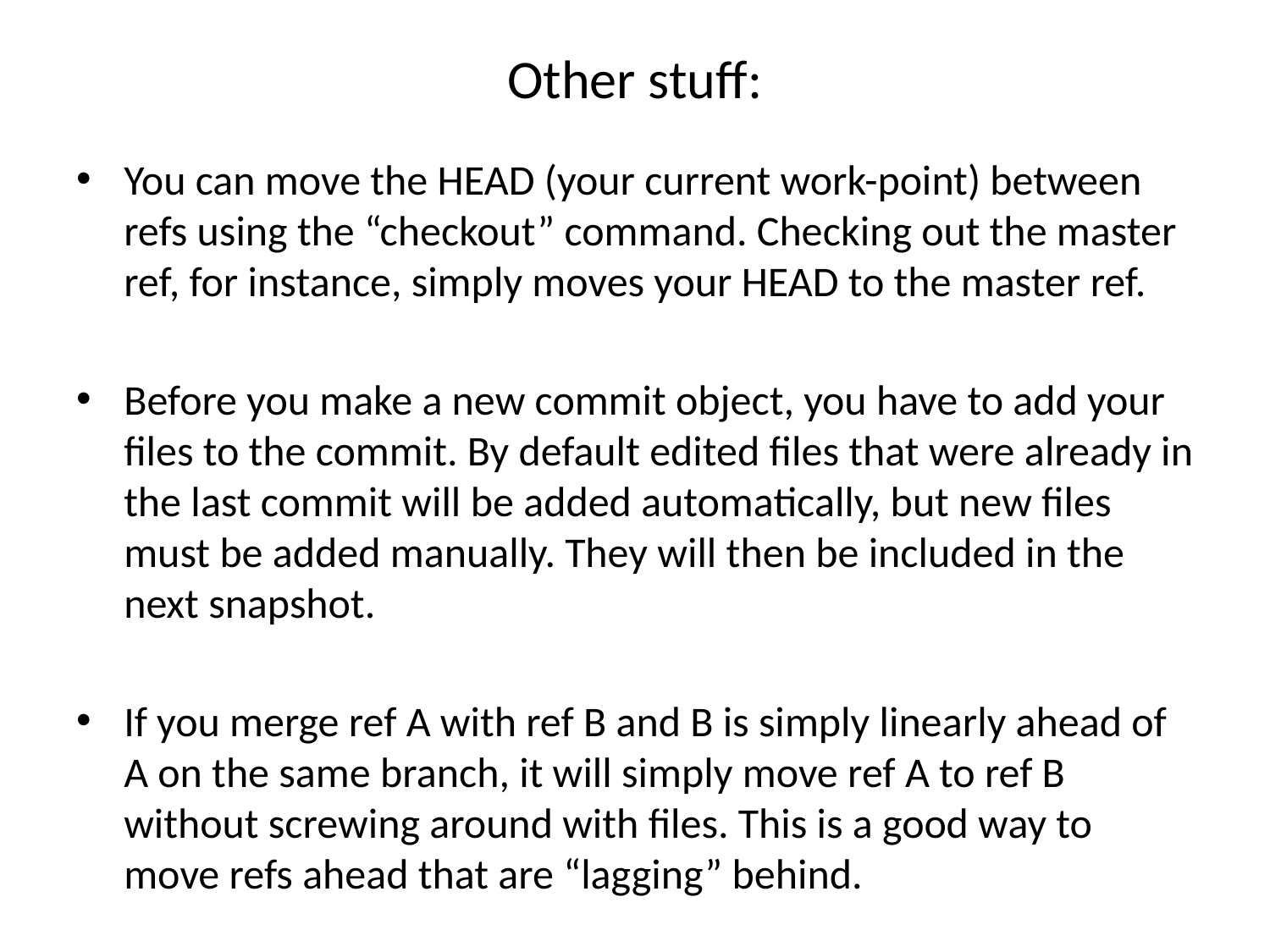

# Other stuff:
You can move the HEAD (your current work-point) between refs using the “checkout” command. Checking out the master ref, for instance, simply moves your HEAD to the master ref.

Before you make a new commit object, you have to add your files to the commit. By default edited files that were already in the last commit will be added automatically, but new files must be added manually. They will then be included in the next snapshot.

If you merge ref A with ref B and B is simply linearly ahead of A on the same branch, it will simply move ref A to ref B without screwing around with files. This is a good way to move refs ahead that are “lagging” behind.